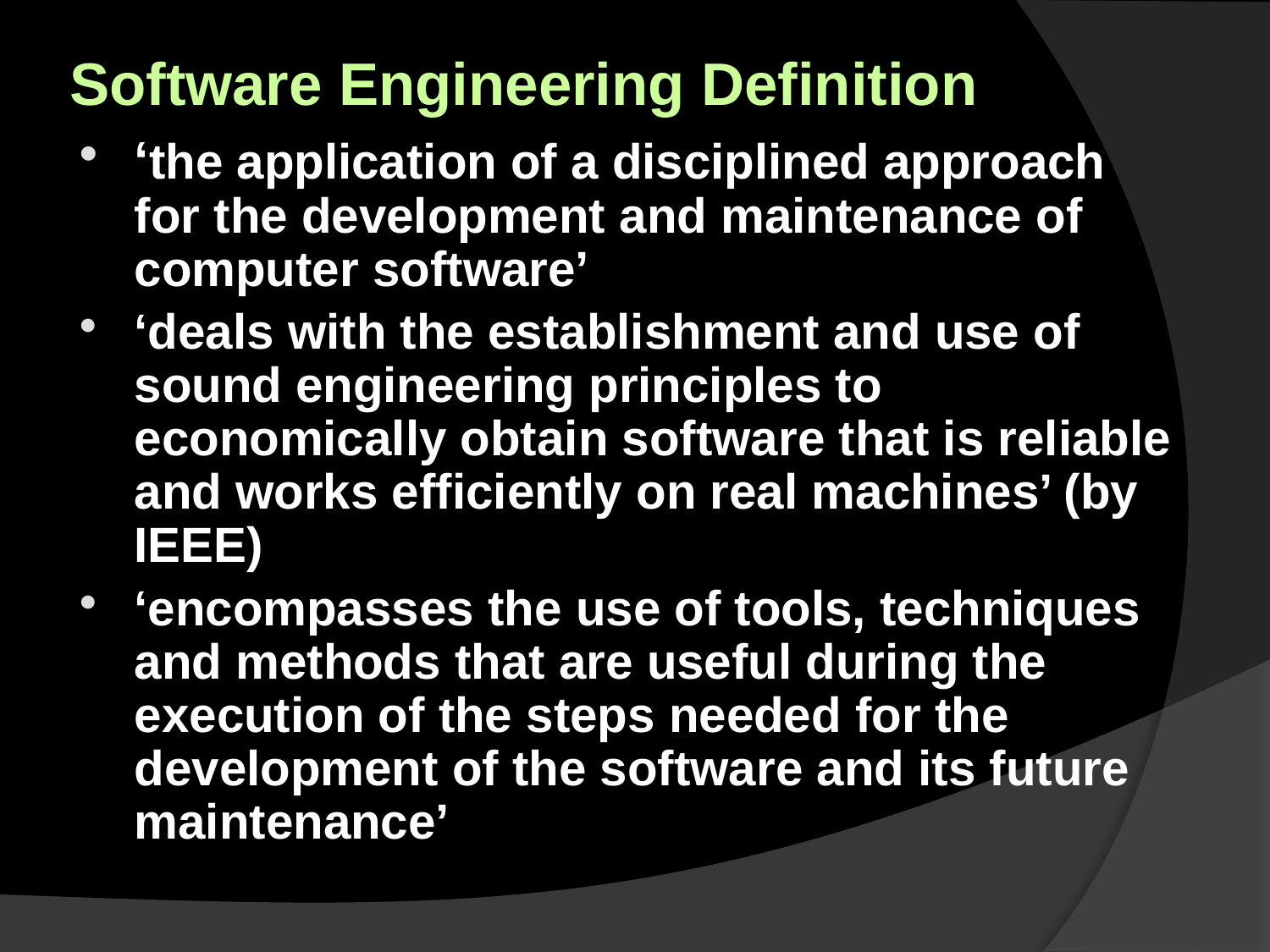

# Software Engineering Definition
‘the application of a disciplined approach for the development and maintenance of computer software’
‘deals with the establishment and use of sound engineering principles to economically obtain software that is reliable and works efficiently on real machines’ (by IEEE)
‘encompasses the use of tools, techniques and methods that are useful during the execution of the steps needed for the development of the software and its future maintenance’